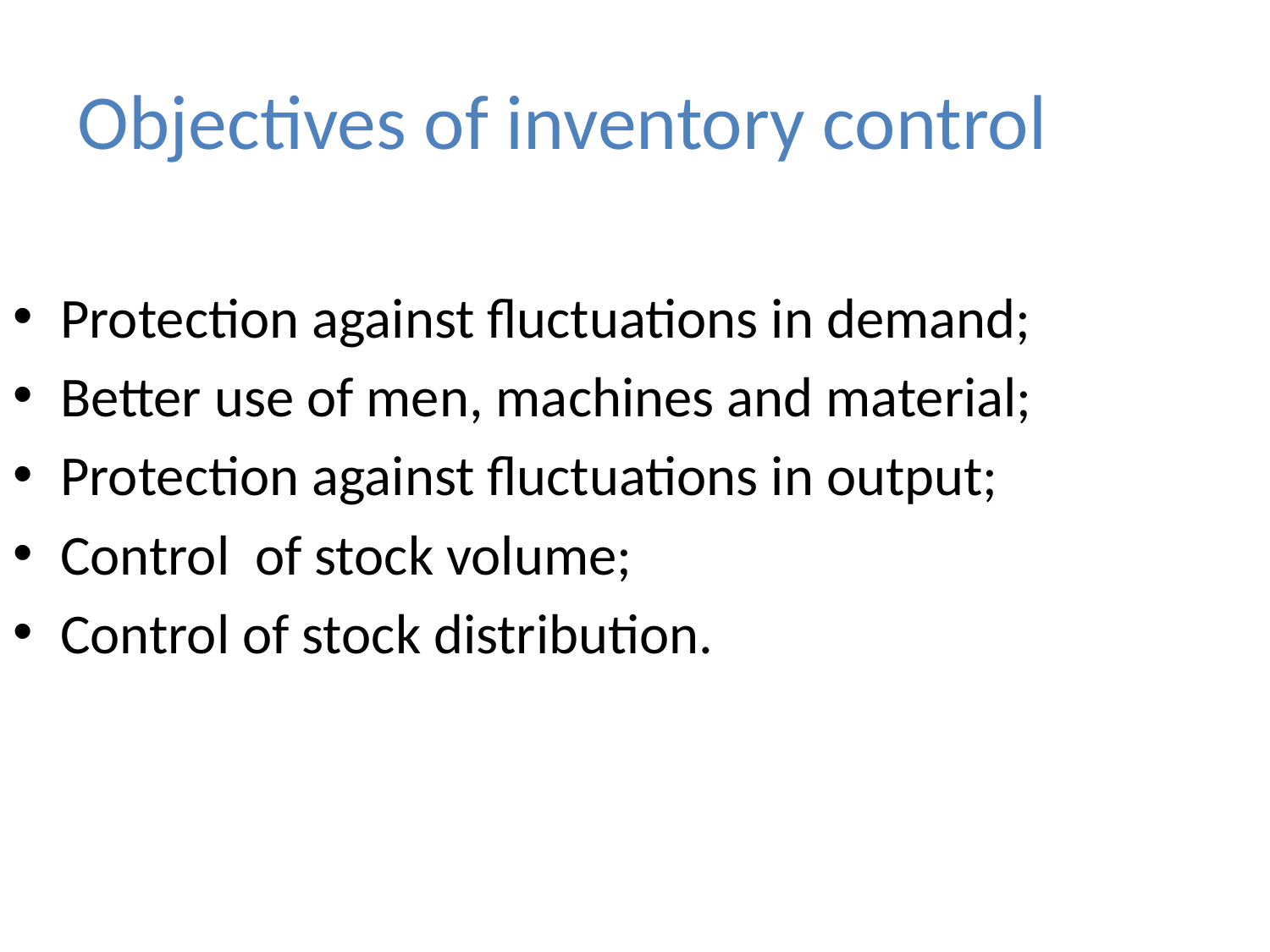

Objectives of inventory control
Protection against fluctuations in demand;
Better use of men, machines and material;
Protection against fluctuations in output;
Control  of stock volume;
Control of stock distribution.

5